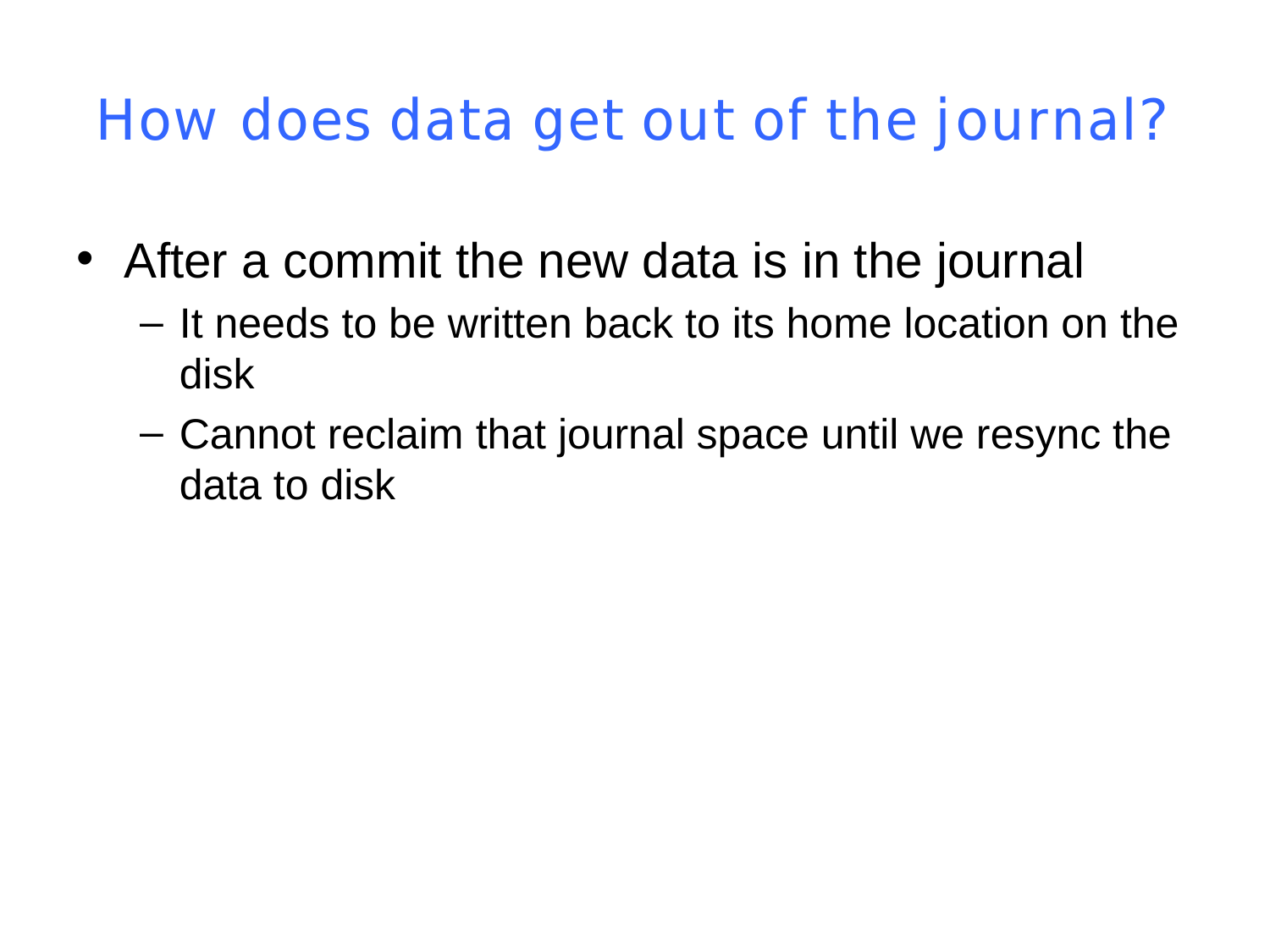

# How does data get out of the journal?
After a commit the new data is in the journal
It needs to be written back to its home location on the disk
Cannot reclaim that journal space until we resync the data to disk